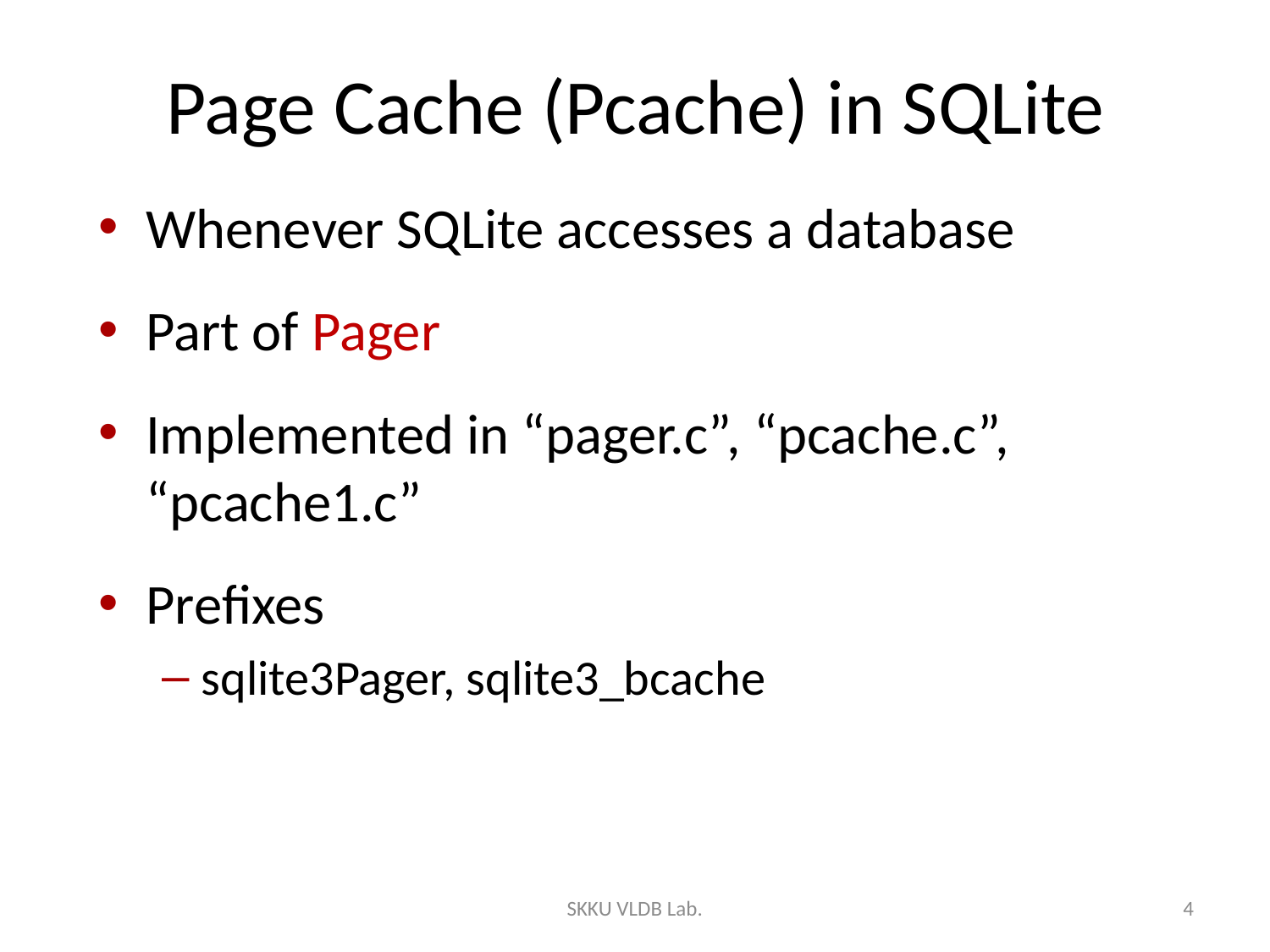

# Page Cache (Pcache) in SQLite
Whenever SQLite accesses a database
Part of Pager
Implemented in “pager.c”, “pcache.c”, “pcache1.c”
Prefixes
sqlite3Pager, sqlite3_bcache
SKKU VLDB Lab.
4